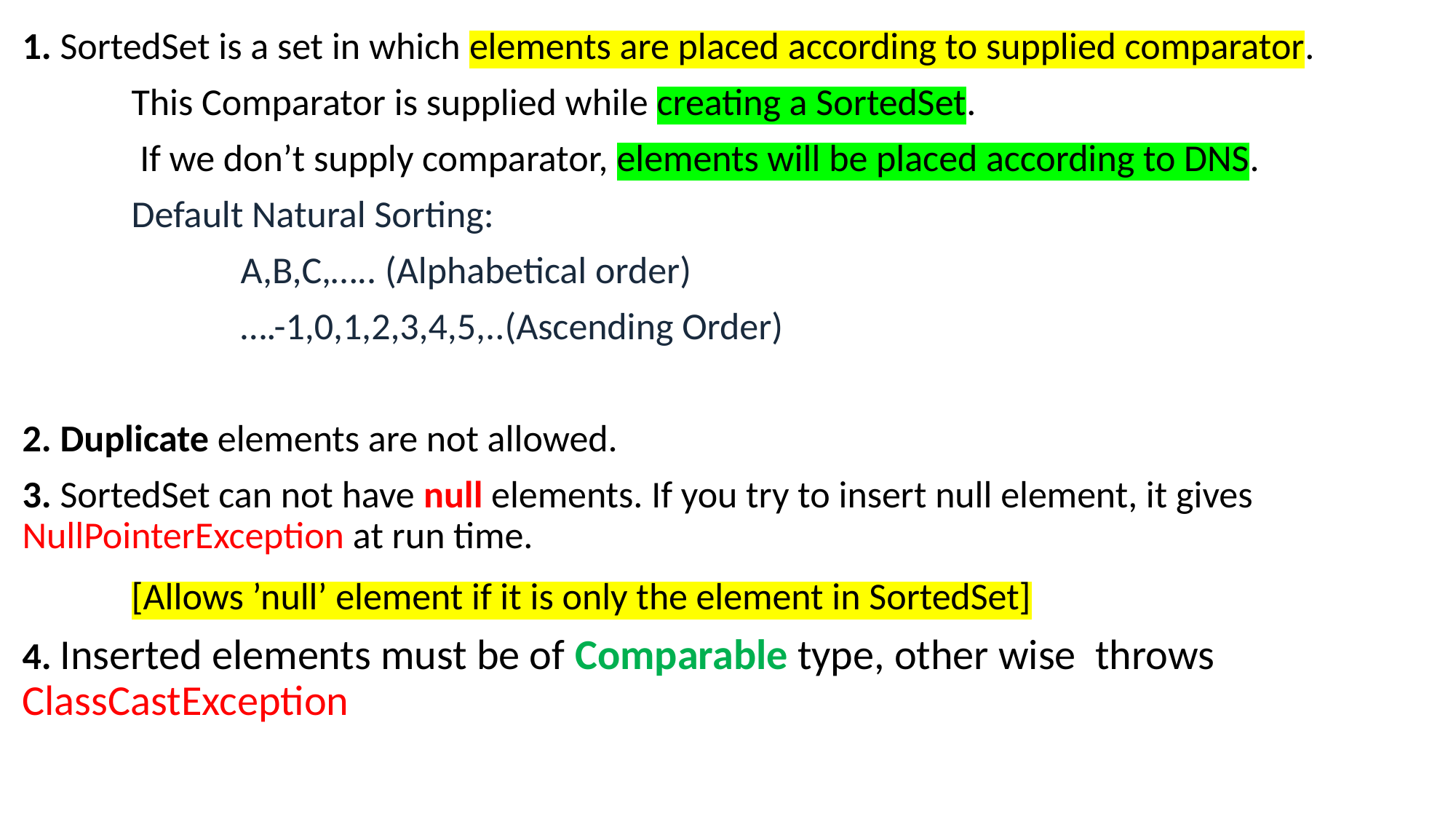

1. SortedSet is a set in which elements are placed according to supplied comparator.
	This Comparator is supplied while creating a SortedSet.
	 If we don’t supply comparator, elements will be placed according to DNS.
	Default Natural Sorting:
		A,B,C,….. (Alphabetical order)
		….-1,0,1,2,3,4,5,..(Ascending Order)

2. Duplicate elements are not allowed.
3. SortedSet can not have null elements. If you try to insert null element, it gives                 NullPointerException at run time.
	[Allows ’null’ element if it is only the element in SortedSet]
4. Inserted elements must be of Comparable type, other wise  throws ClassCastException